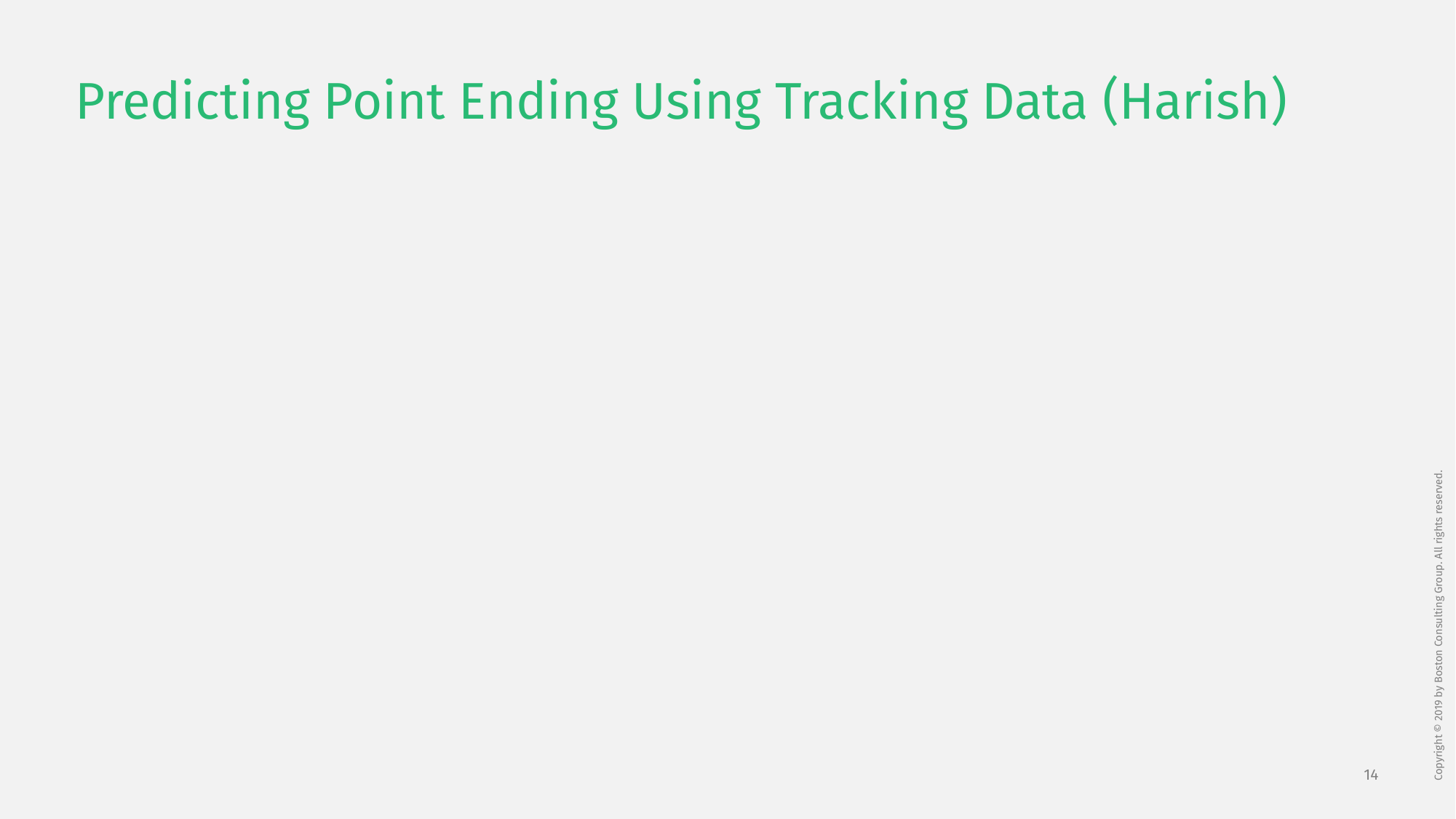

# Predicting Point Ending Using Tracking Data (Harish)